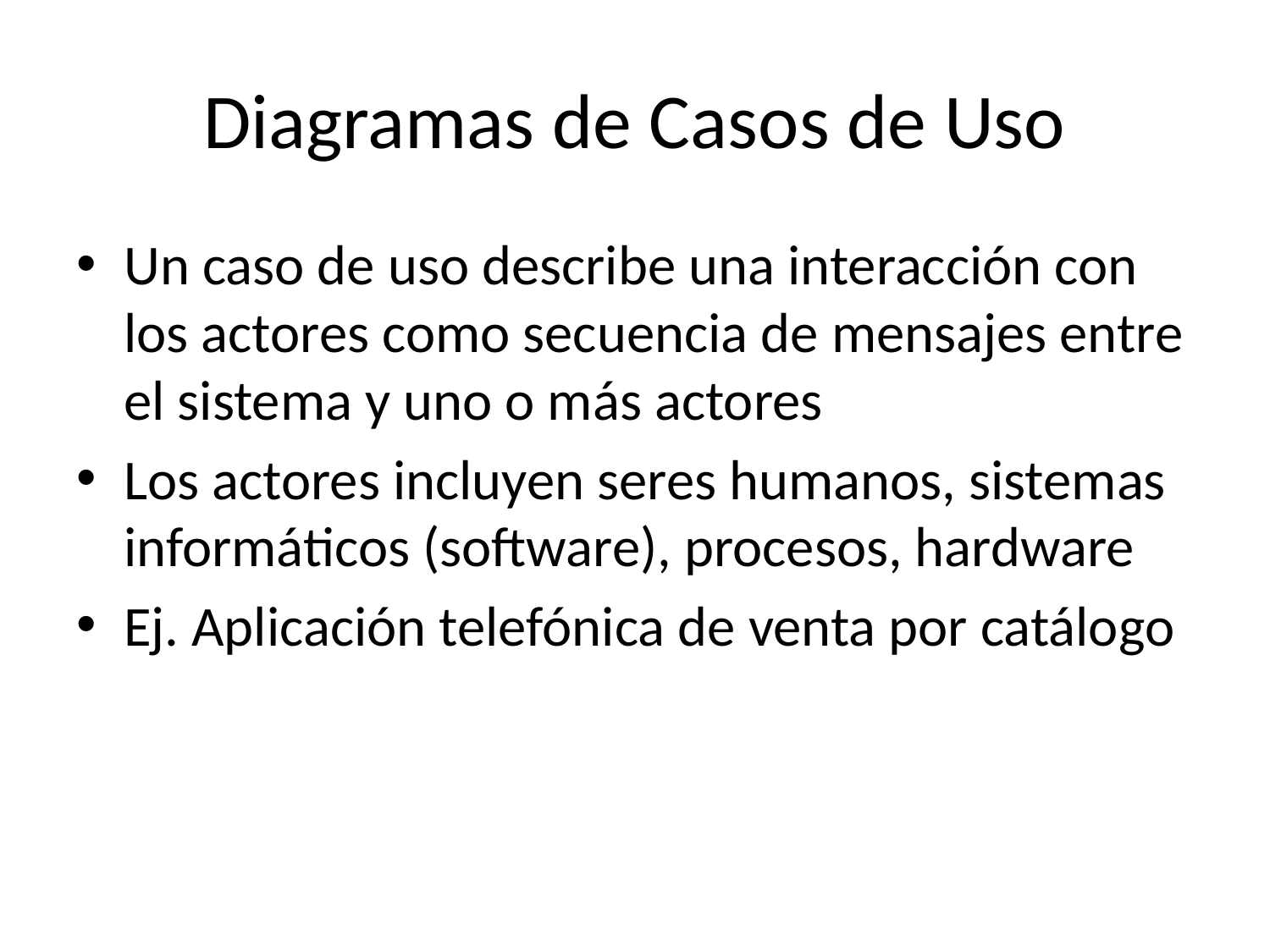

# Diagramas de Casos de Uso
Un caso de uso describe una interacción con los actores como secuencia de mensajes entre el sistema y uno o más actores
Los actores incluyen seres humanos, sistemas informáticos (software), procesos, hardware
Ej. Aplicación telefónica de venta por catálogo